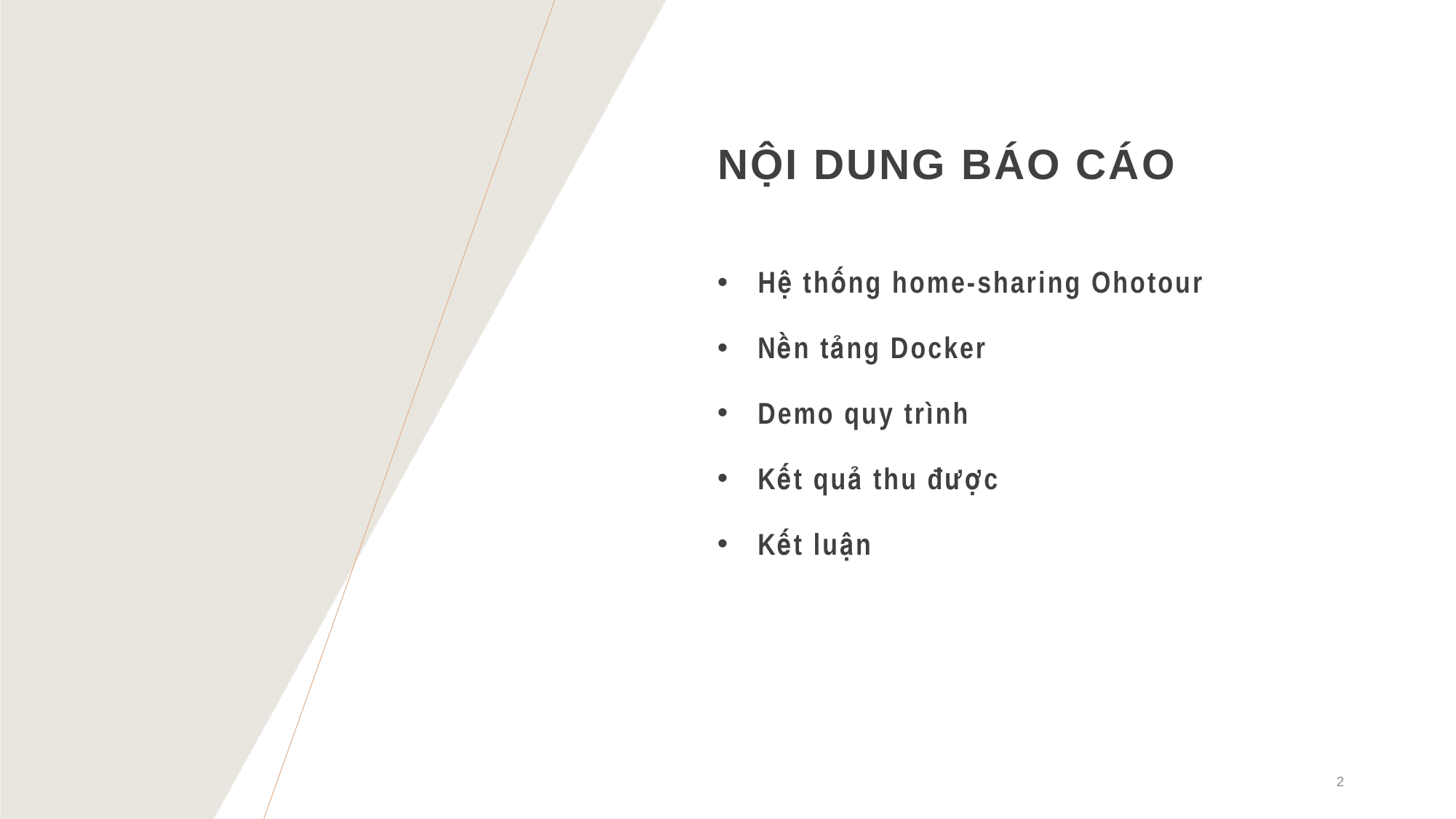

# Nội dung báo cáo
Hệ thống home-sharing Ohotour
Nền tảng Docker
Demo quy trình
Kết quả thu được
Kết luận
2